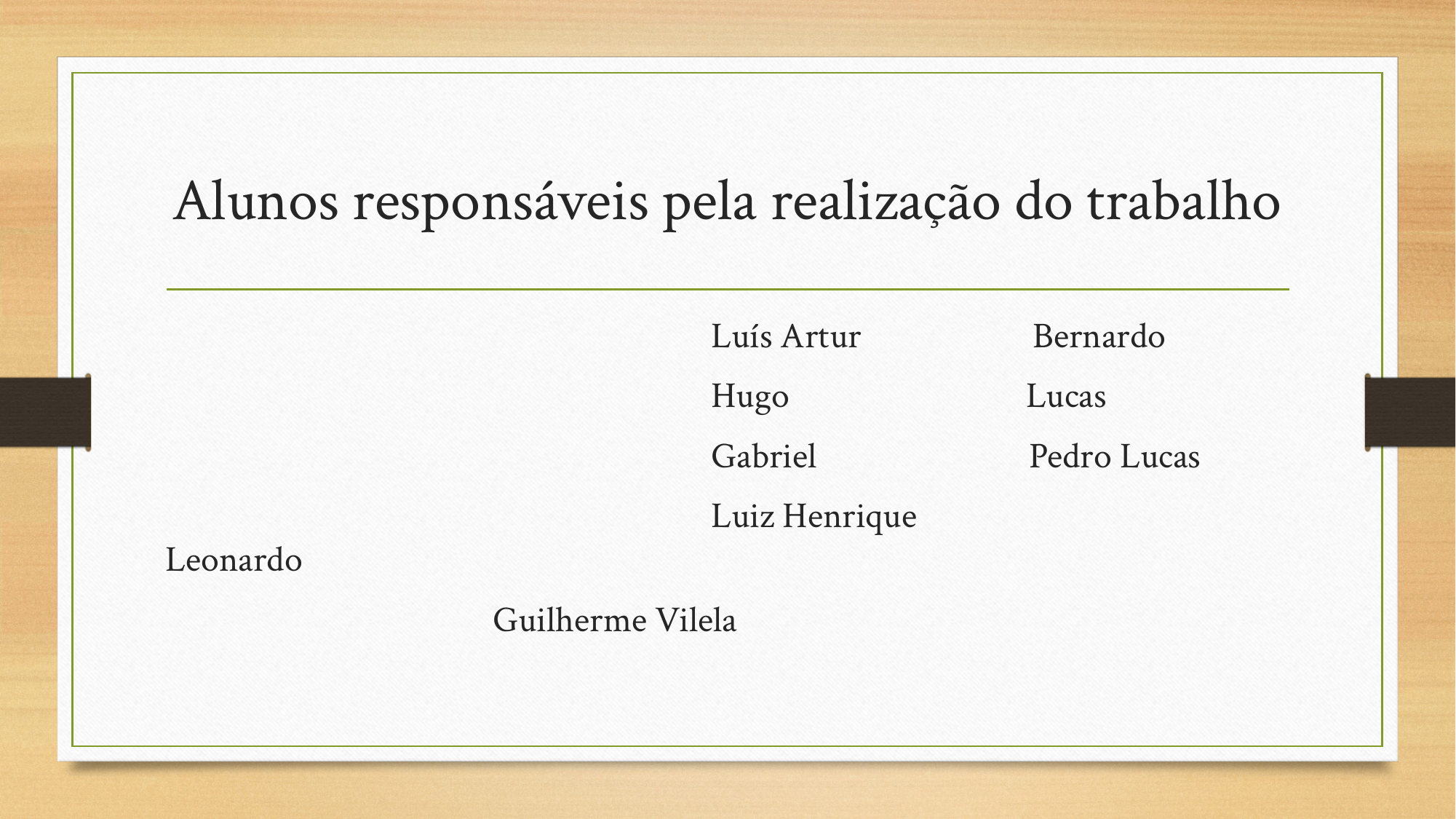

# Alunos responsáveis pela realização do trabalho
					Luís Artur                     Bernardo
					Hugo                             Lucas
					Gabriel                          Pedro Lucas
					Luiz Henrique			  Leonardo
                           	Guilherme Vilela